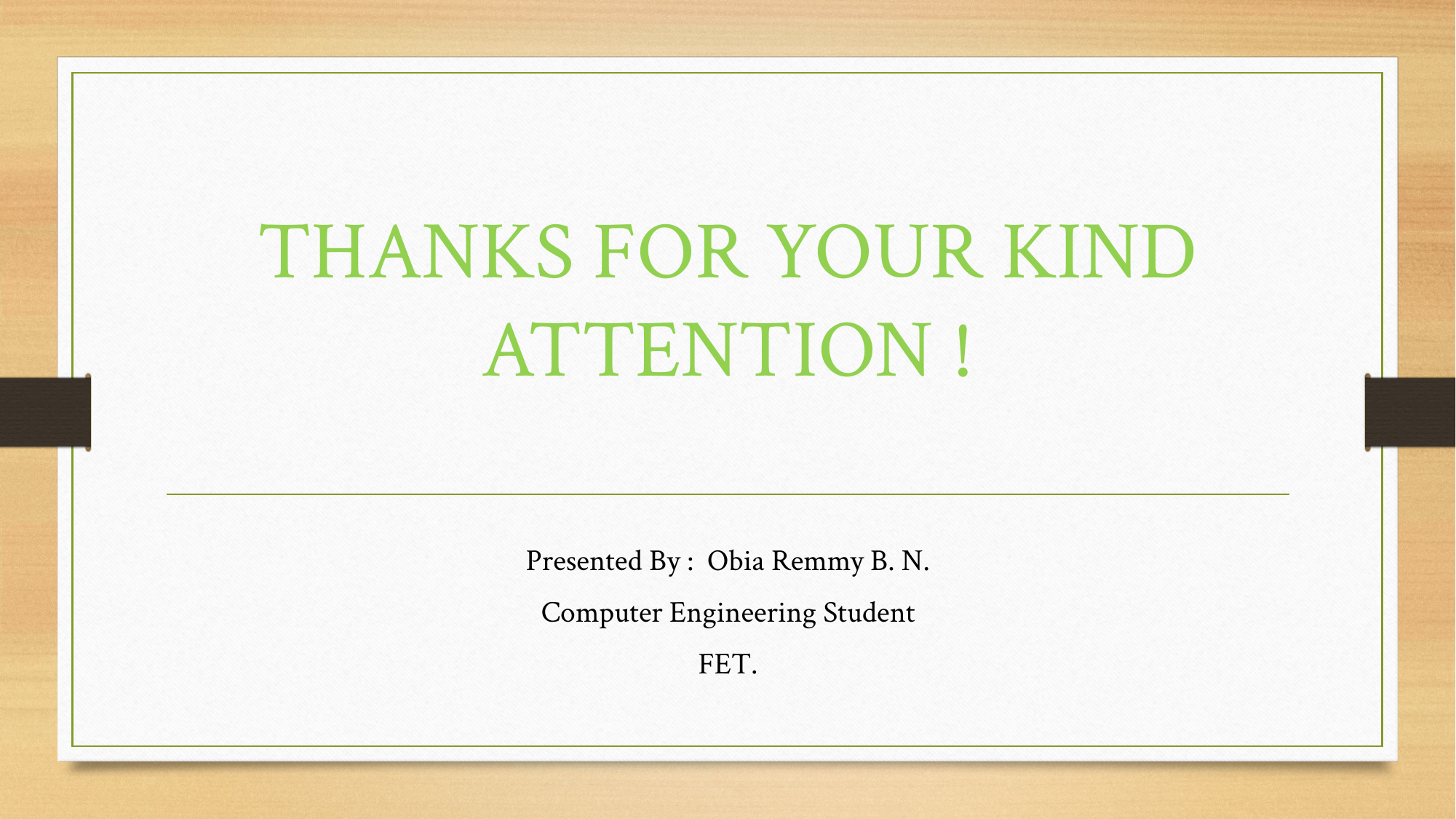

# THANKS FOR YOUR KIND ATTENTION !
Presented By :  Obia Remmy B. N.
Computer Engineering Student
FET.